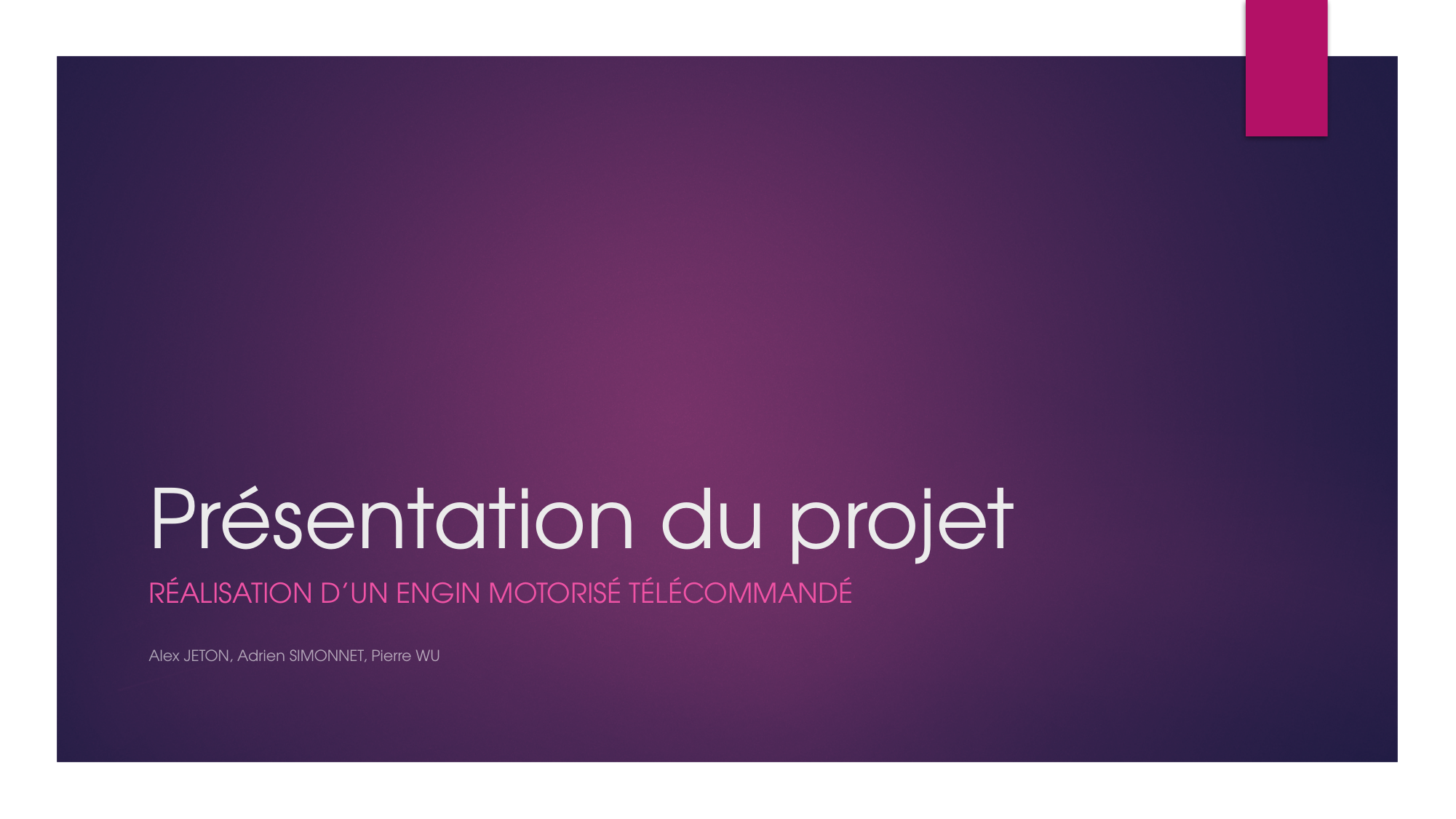

# Présentation du projet
Réalisation d’un engin motorisé télécommandé
Alex JETON, Adrien SIMONNET, Pierre WU